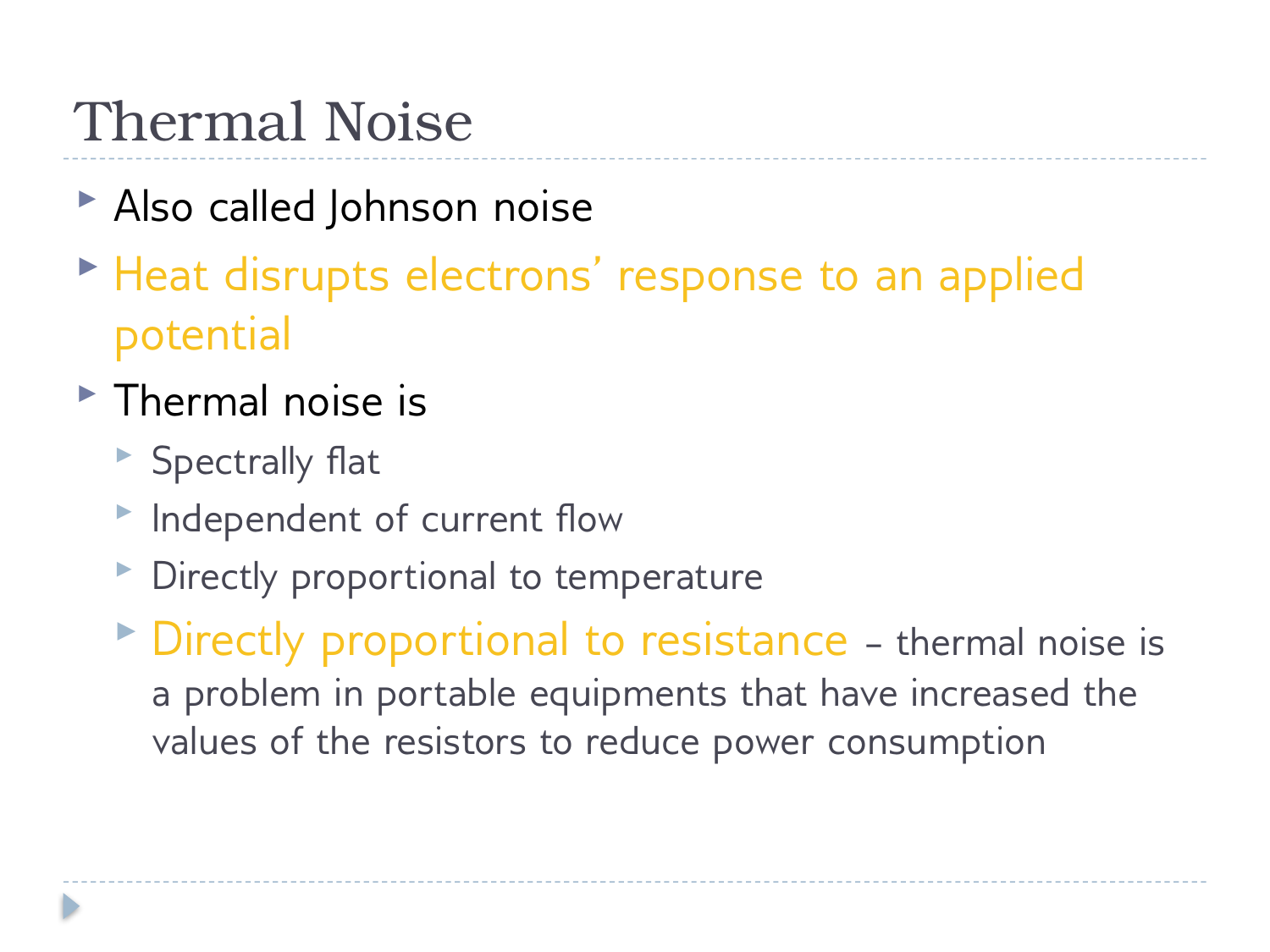

# Thermal Noise
Also called Johnson noise
Heat disrupts electrons’ response to an applied potential
Thermal noise is
Spectrally flat
Independent of current flow
Directly proportional to temperature
Directly proportional to resistance – thermal noise is a problem in portable equipments that have increased the values of the resistors to reduce power consumption